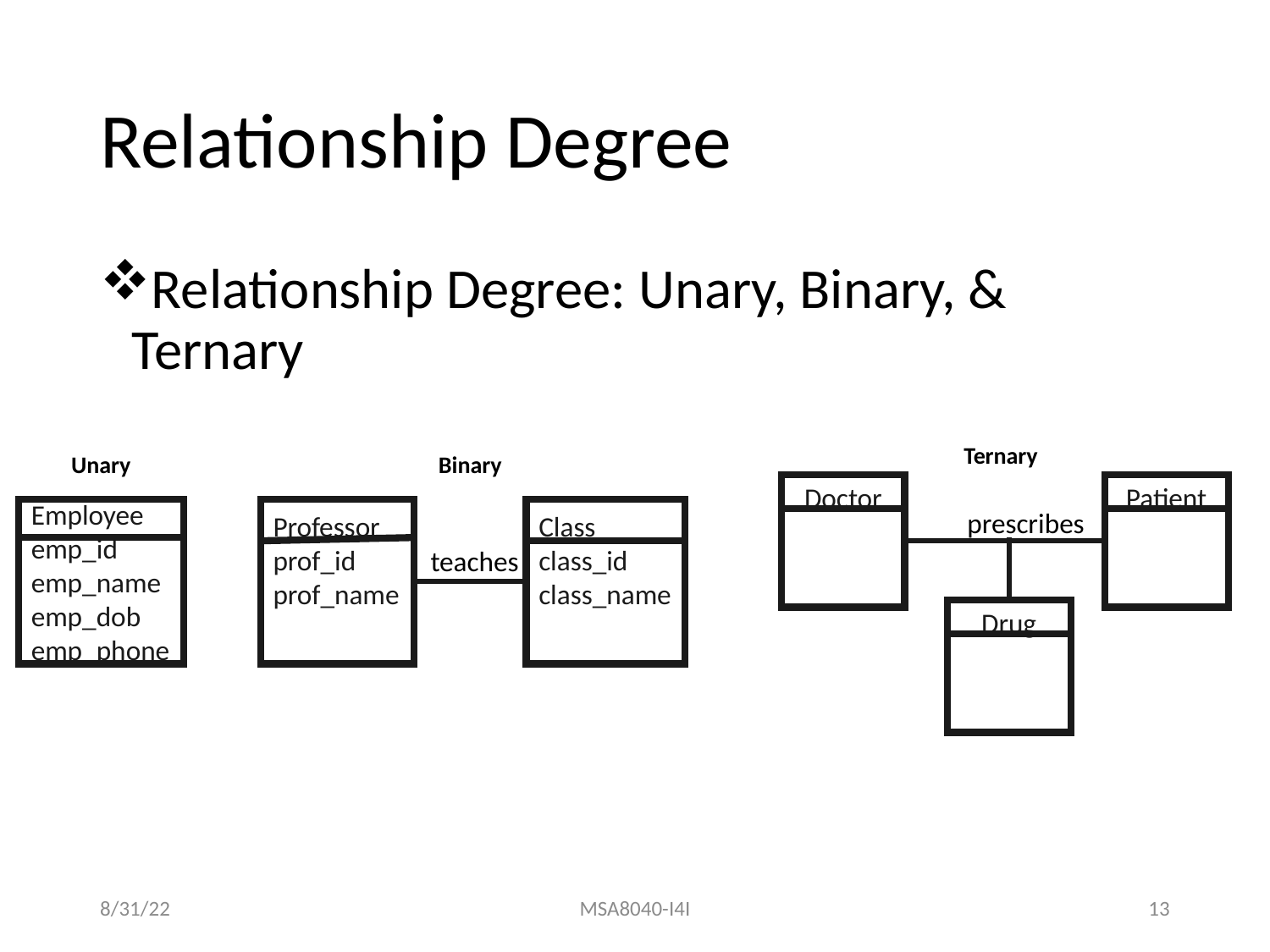

# Relationship Degree
Relationship Degree: Unary, Binary, & Ternary

Ternary
Unary
Binary
Doctor

Patient

prescribes
Employee
emp_id
emp_name
emp_dob
emp_phone
Professor
prof_id
prof_name

Class
class_id
class_name

teaches
Drug

8/31/22
MSA8040-I4I
13